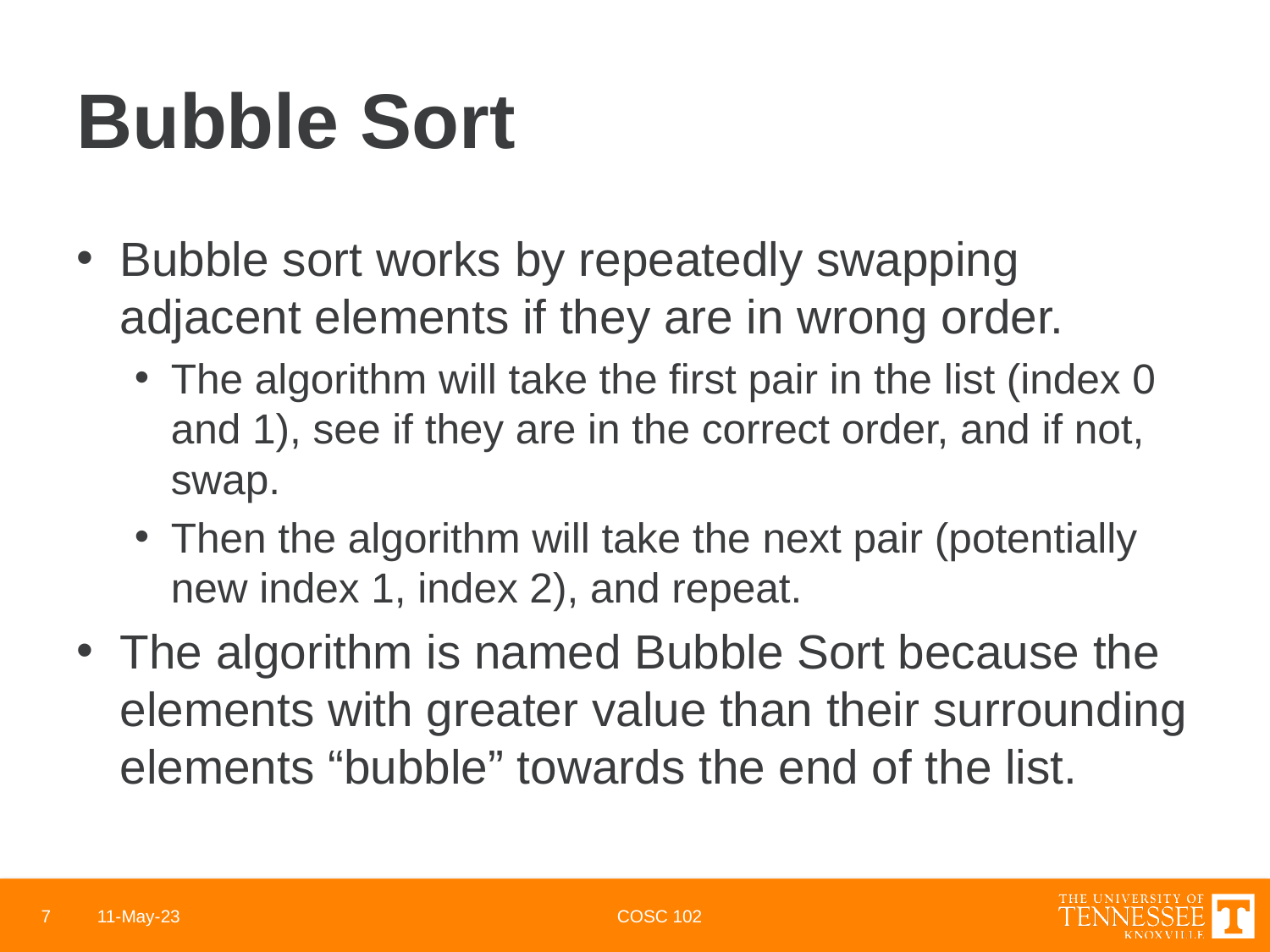

# Bubble Sort
Bubble sort works by repeatedly swapping adjacent elements if they are in wrong order.
The algorithm will take the first pair in the list (index 0 and 1), see if they are in the correct order, and if not, swap.
Then the algorithm will take the next pair (potentially new index 1, index 2), and repeat.
The algorithm is named Bubble Sort because the elements with greater value than their surrounding elements “bubble” towards the end of the list.
7
11-May-23
COSC 102